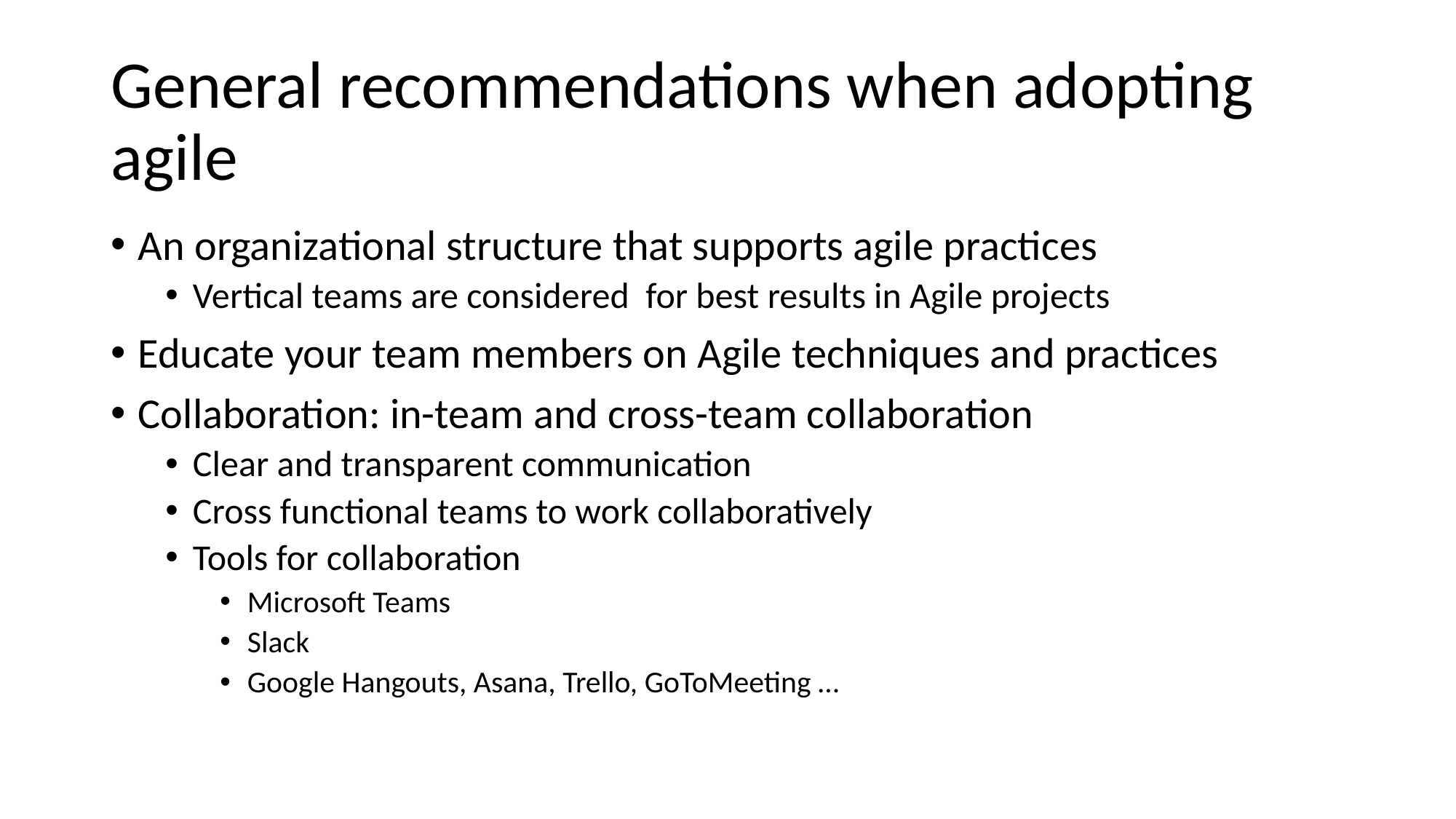

# General recommendations when adopting agile
An organizational structure that supports agile practices
Vertical teams are considered  for best results in Agile projects
Educate your team members on Agile techniques and practices
Collaboration: in-team and cross-team collaboration
Clear and transparent communication
Cross functional teams to work collaboratively
Tools for collaboration
Microsoft Teams
Slack
Google Hangouts, Asana, Trello, GoToMeeting …